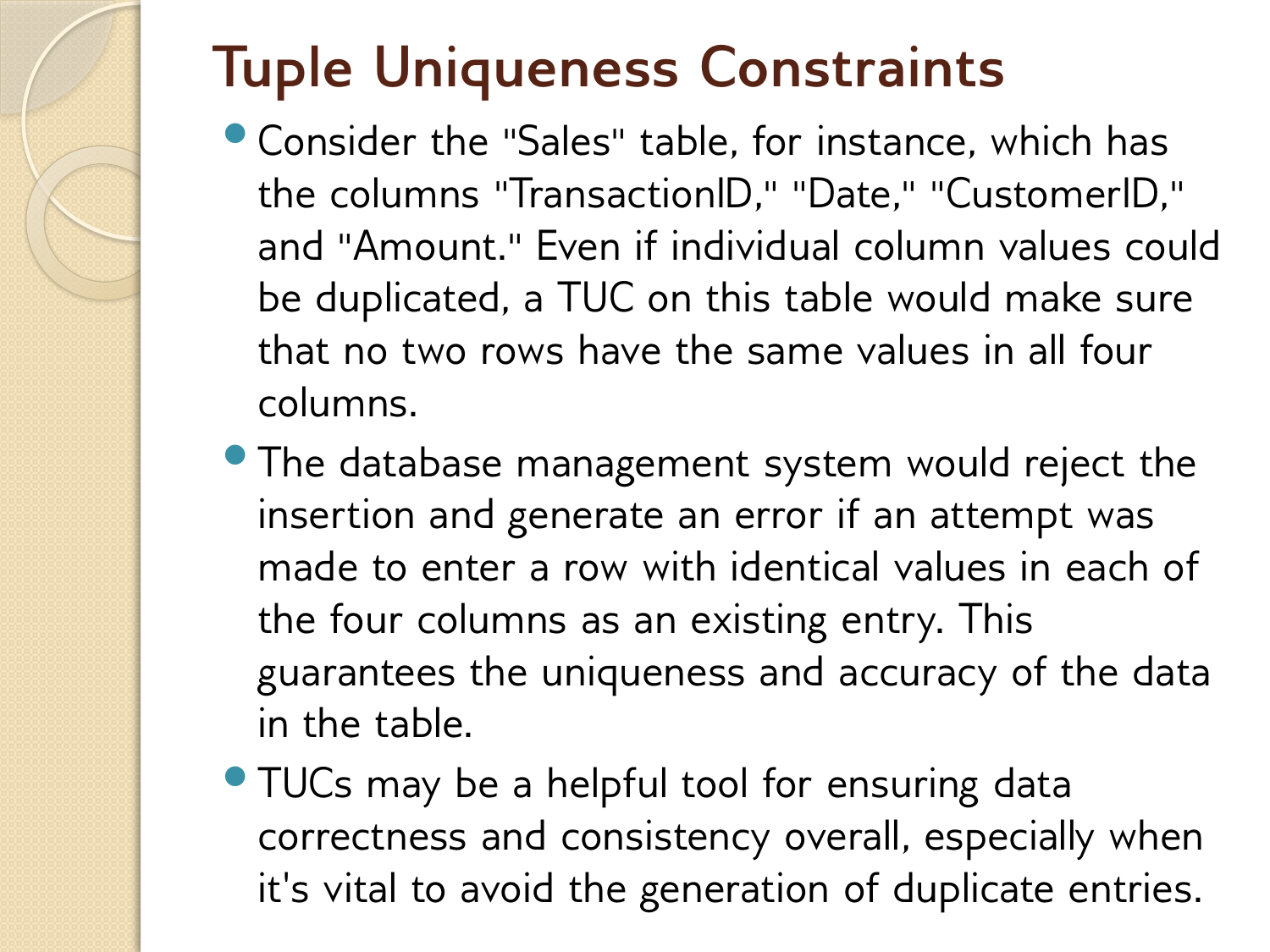

# Tuple Uniqueness Constraints
Consider the "Sales" table, for instance, which has the columns "TransactionID," "Date," "CustomerID," and "Amount." Even if individual column values could be duplicated, a TUC on this table would make sure that no two rows have the same values in all four columns.
The database management system would reject the insertion and generate an error if an attempt was made to enter a row with identical values in each of the four columns as an existing entry. This guarantees the uniqueness and accuracy of the data in the table.
TUCs may be a helpful tool for ensuring data correctness and consistency overall, especially when it's vital to avoid the generation of duplicate entries.